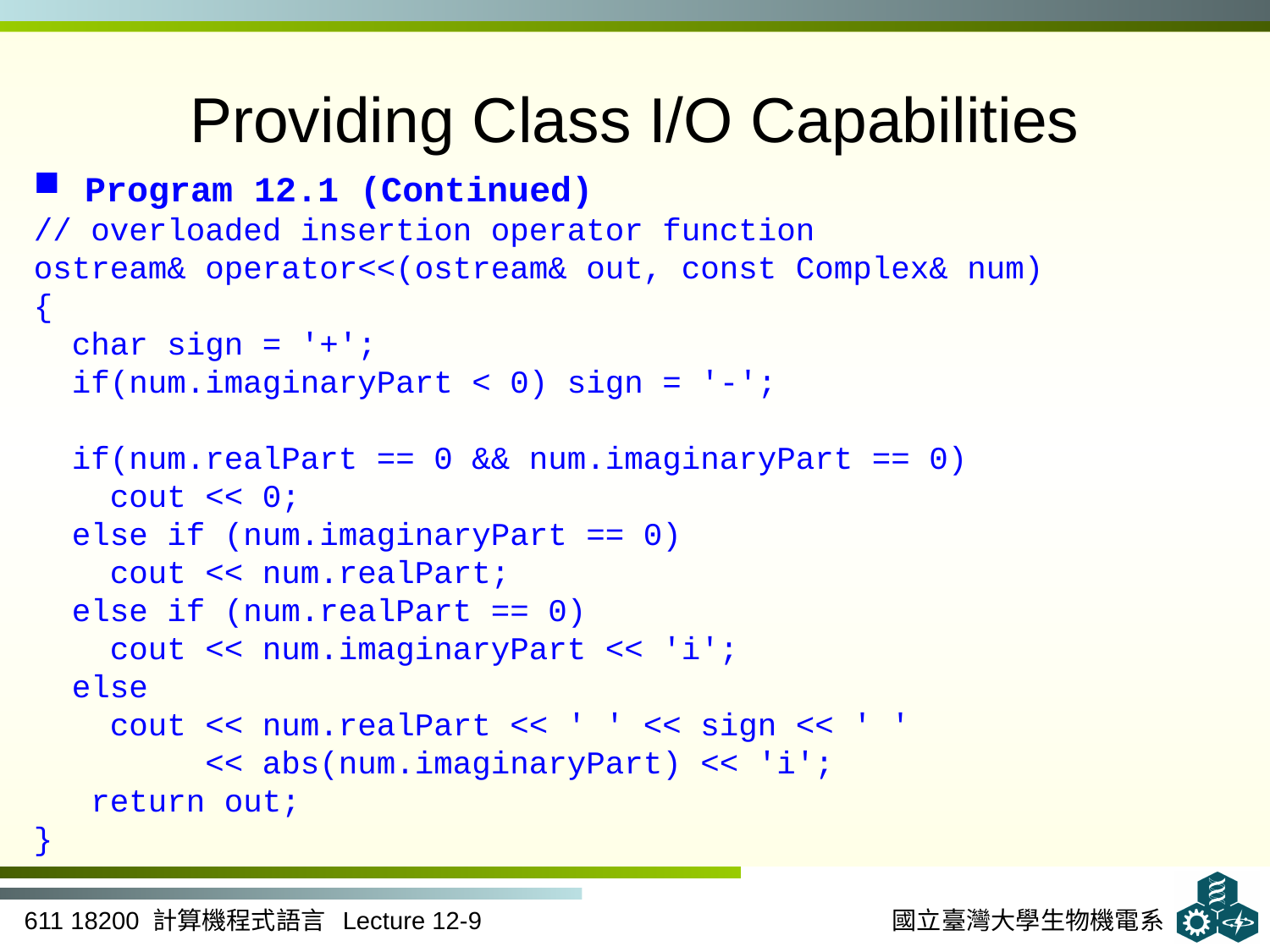

# Providing Class I/O Capabilities
 Program 12.1 (Continued)
// overloaded insertion operator function
ostream& operator<<(ostream& out, const Complex& num)
{
  char sign = '+';
  if(num.imaginaryPart < 0) sign = '-';

  if(num.realPart == 0 && num.imaginaryPart == 0)
    cout << 0;
  else if (num.imaginaryPart == 0)
    cout << num.realPart;
  else if (num.realPart == 0)
    cout << num.imaginaryPart << 'i';
  else
    cout << num.realPart << ' ' << sign << ' '
         << abs(num.imaginaryPart) << 'i';
   return out;
}